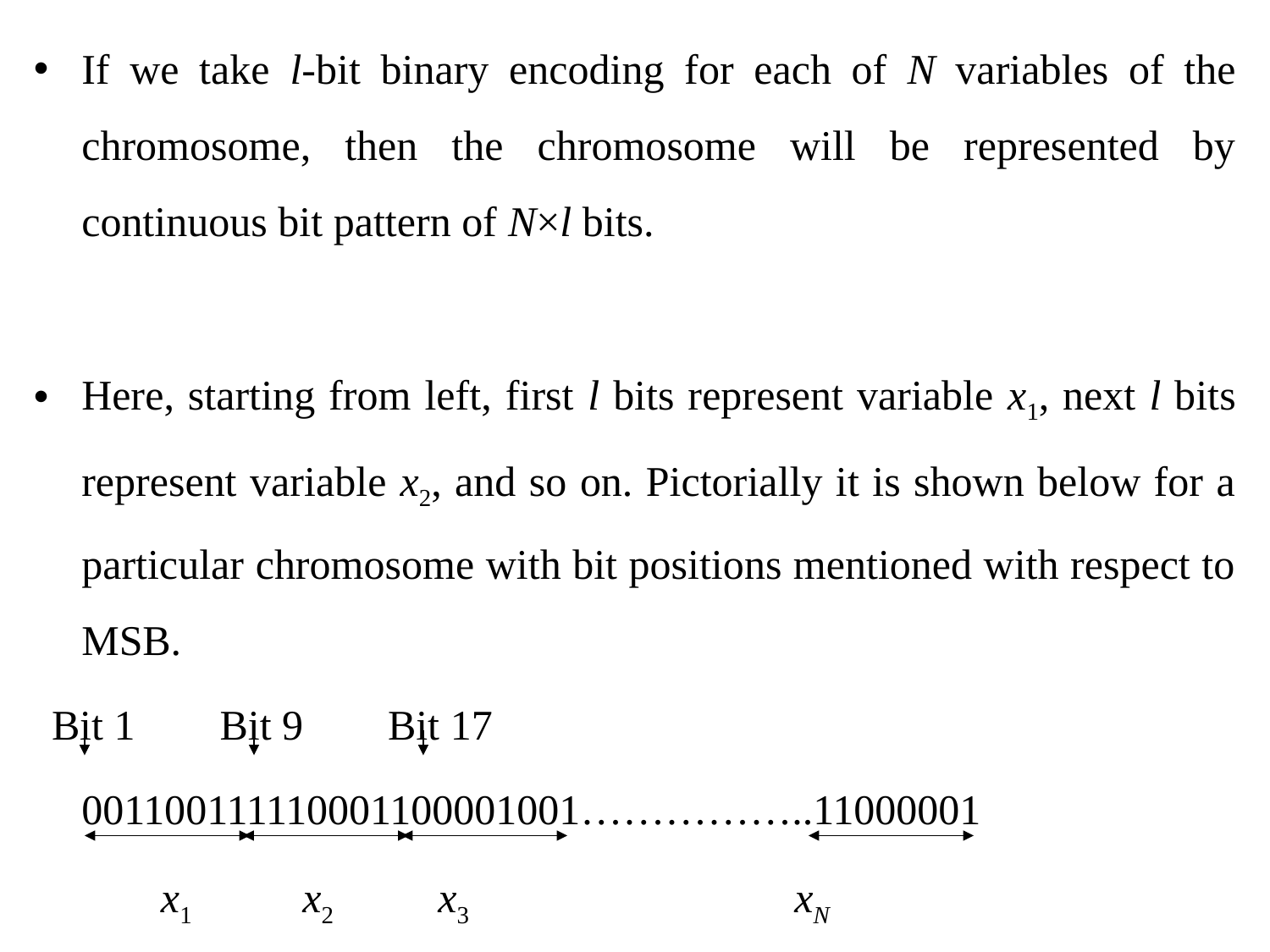

If we take l-bit binary encoding for each of N variables of the chromosome, then the chromosome will be represented by continuous bit pattern of N×l bits.

Here, starting from left, first l bits represent variable x1, next l bits represent variable x2, and so on. Pictorially it is shown below for a particular chromosome with bit positions mentioned with respect to MSB.
  Bit 1        Bit 9        Bit 17
	001100111110001100001001……………..11000001
            x1                  x2                 x3                                                     xN